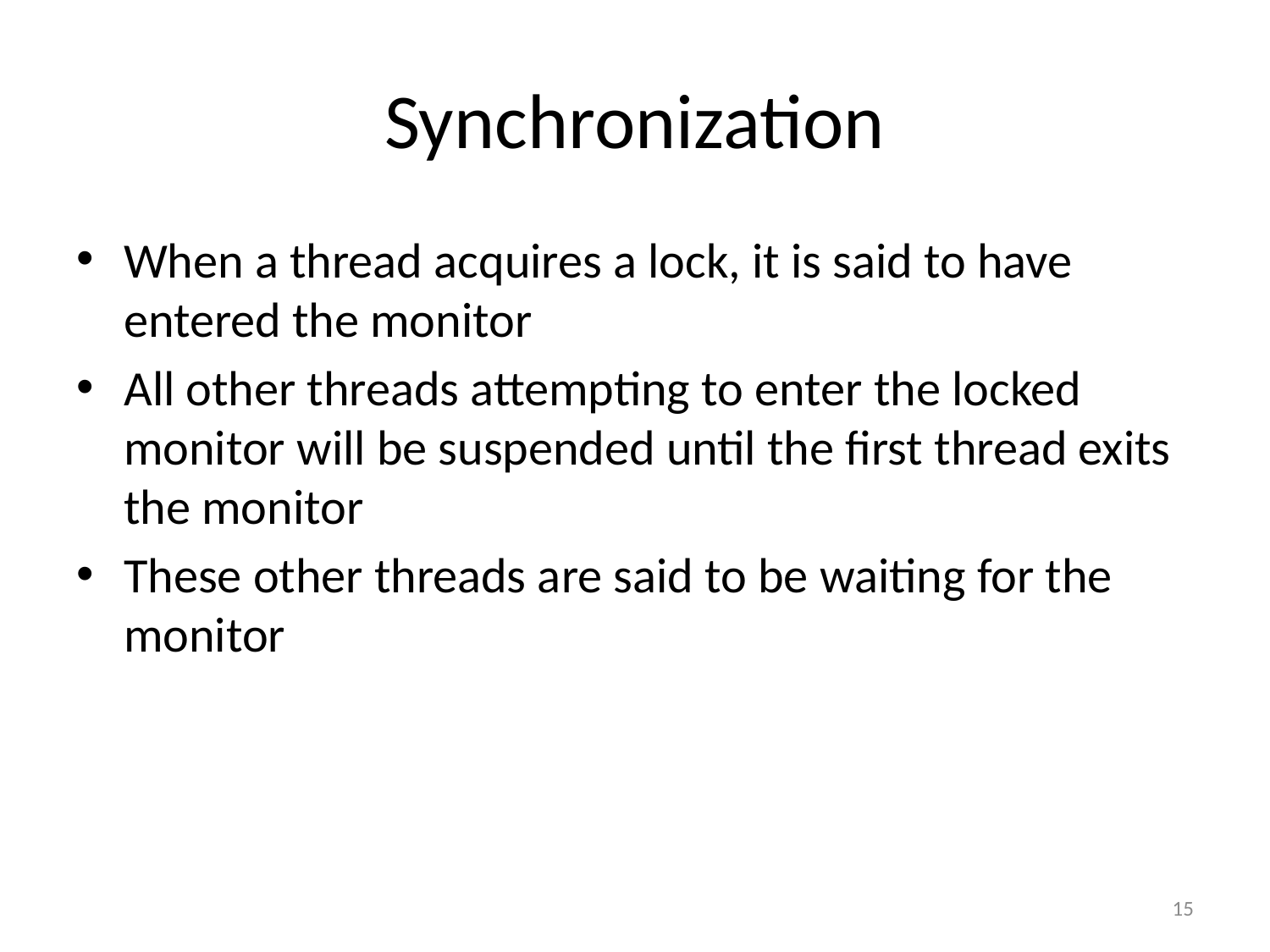

# Synchronization
When a thread acquires a lock, it is said to have entered the monitor
All other threads attempting to enter the locked monitor will be suspended until the first thread exits the monitor
These other threads are said to be waiting for the monitor
15